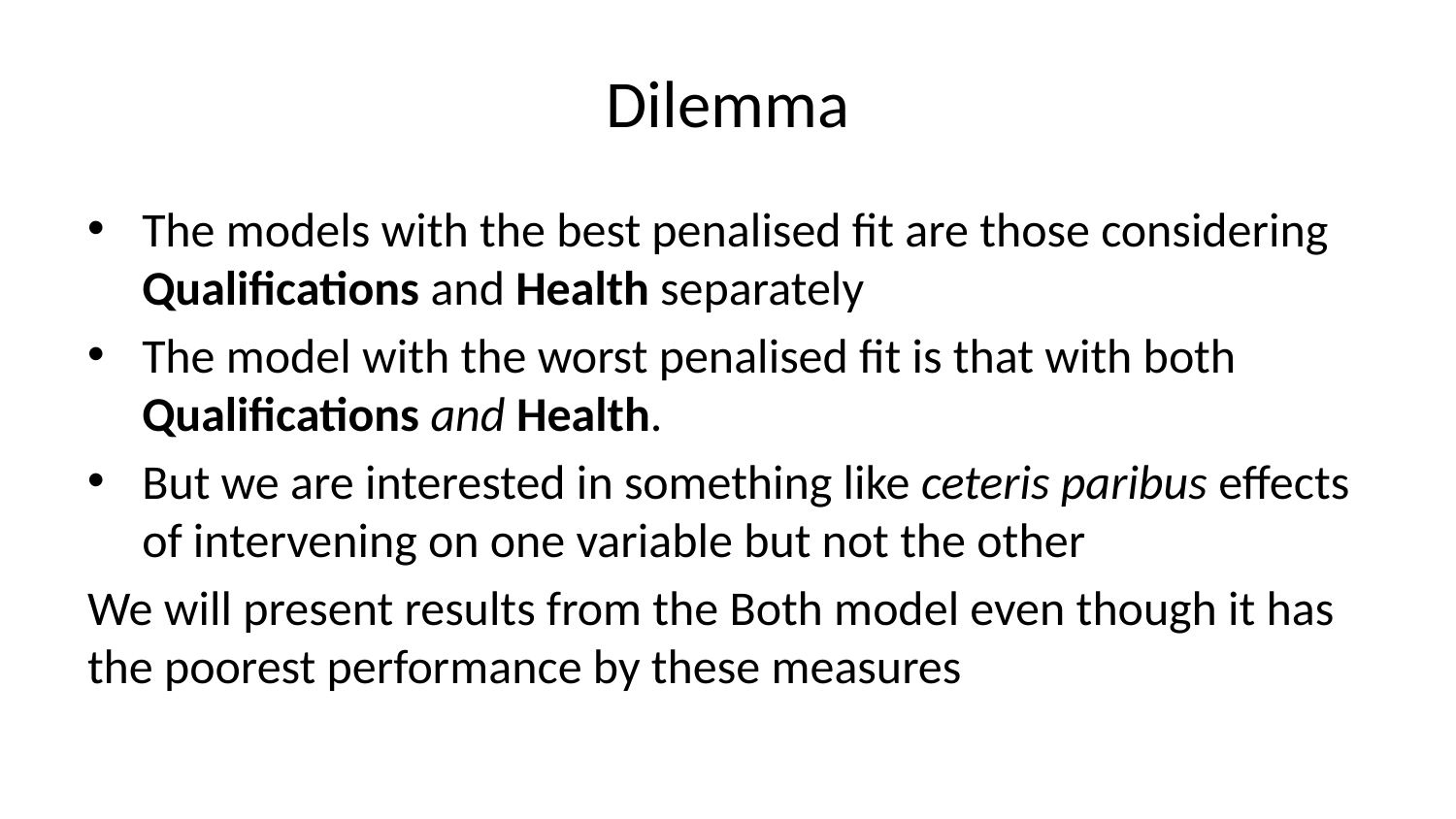

# Dilemma
The models with the best penalised fit are those considering Qualifications and Health separately
The model with the worst penalised fit is that with both Qualifications and Health.
But we are interested in something like ceteris paribus effects of intervening on one variable but not the other
We will present results from the Both model even though it has the poorest performance by these measures